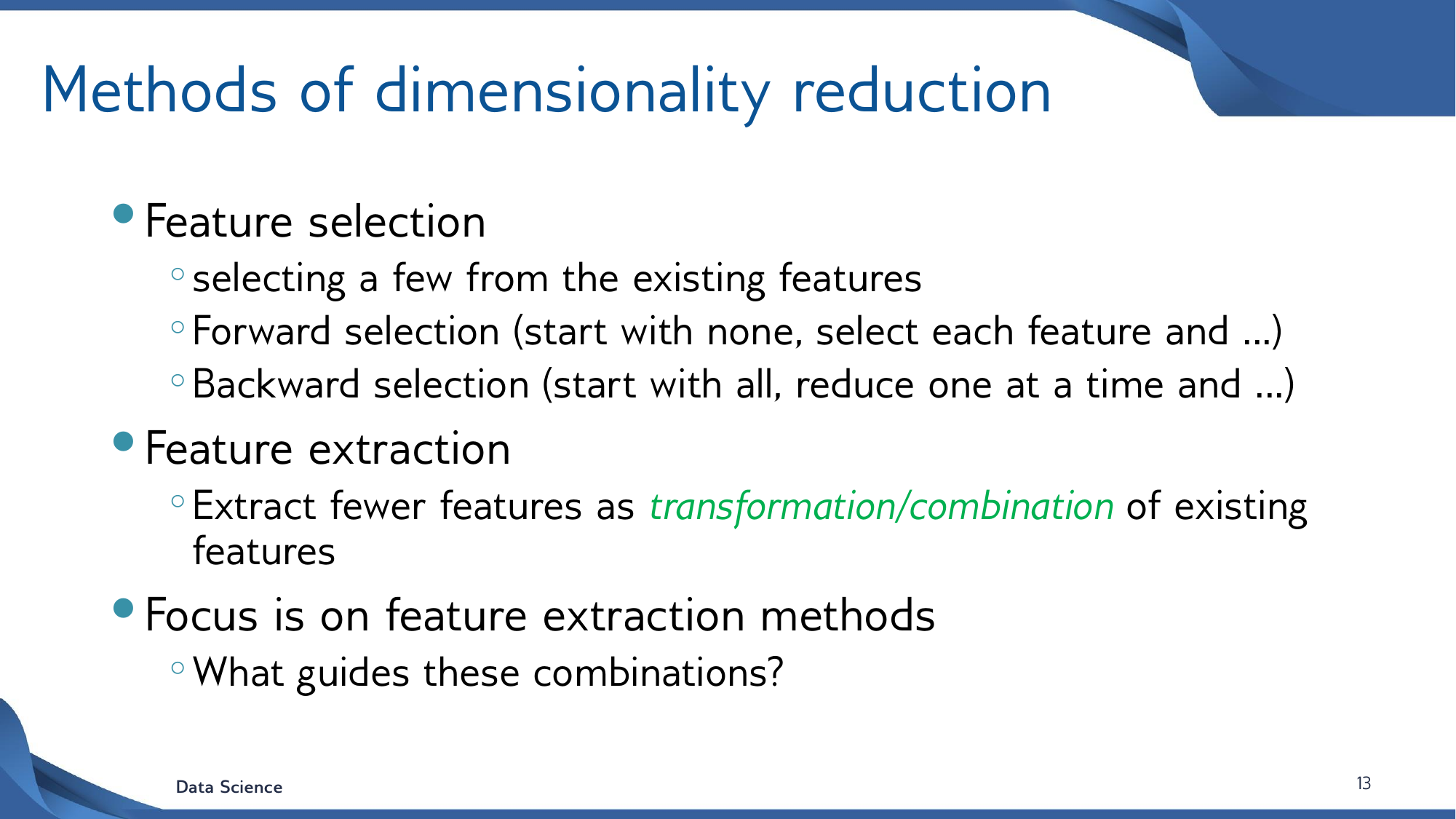

# Methods of dimensionality reduction
Feature selection
selecting a few from the existing features
Forward selection (start with none, select each feature and ...)
Backward selection (start with all, reduce one at a time and ...)
Feature extraction
Extract fewer features as transformation/combination of existing features
Focus is on feature extraction methods
What guides these combinations?